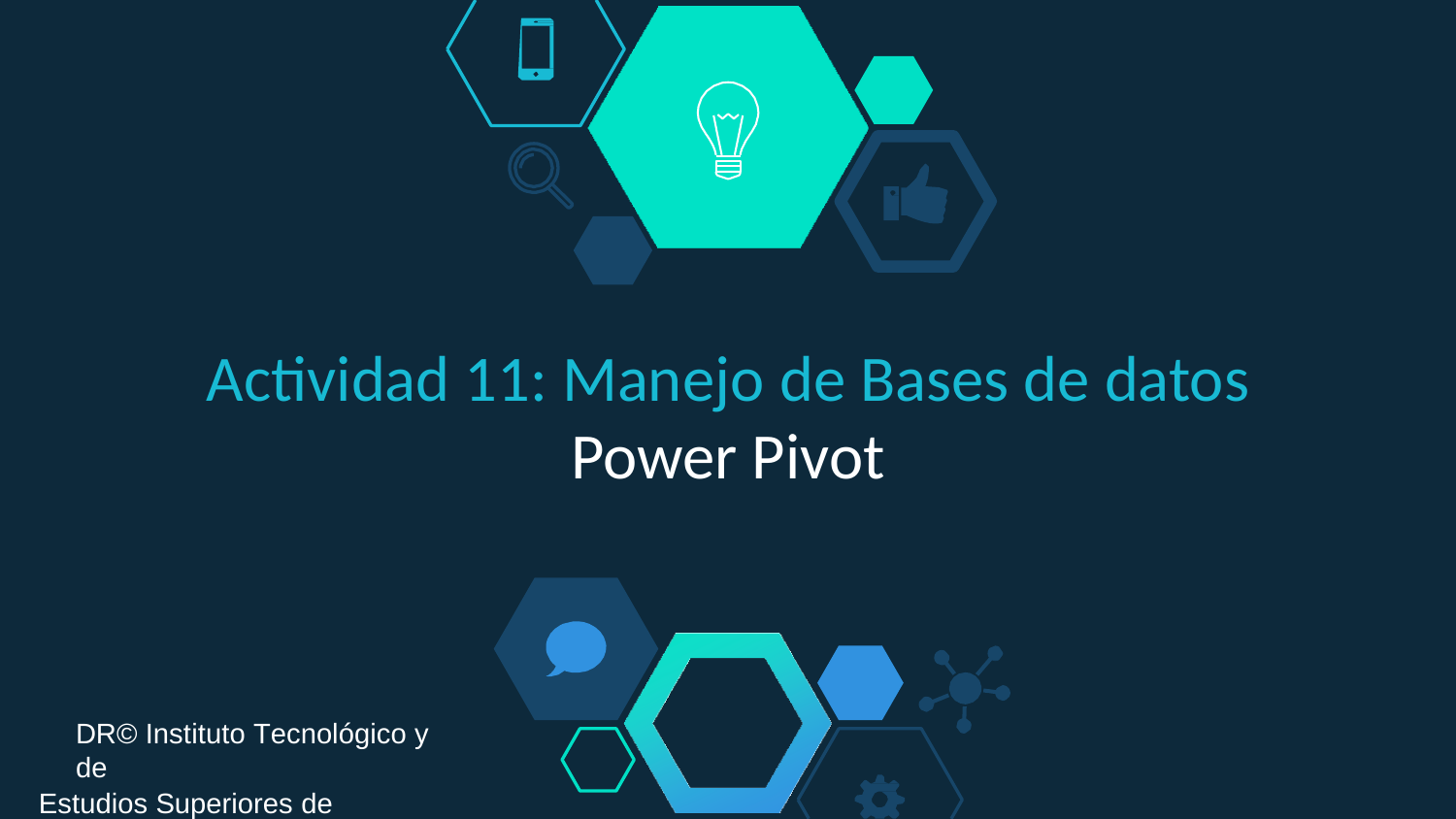

Actividad 11: Manejo de Bases de datos
Power Pivot
DR© Instituto Tecnológico y de
Estudios Superiores de Monterrey